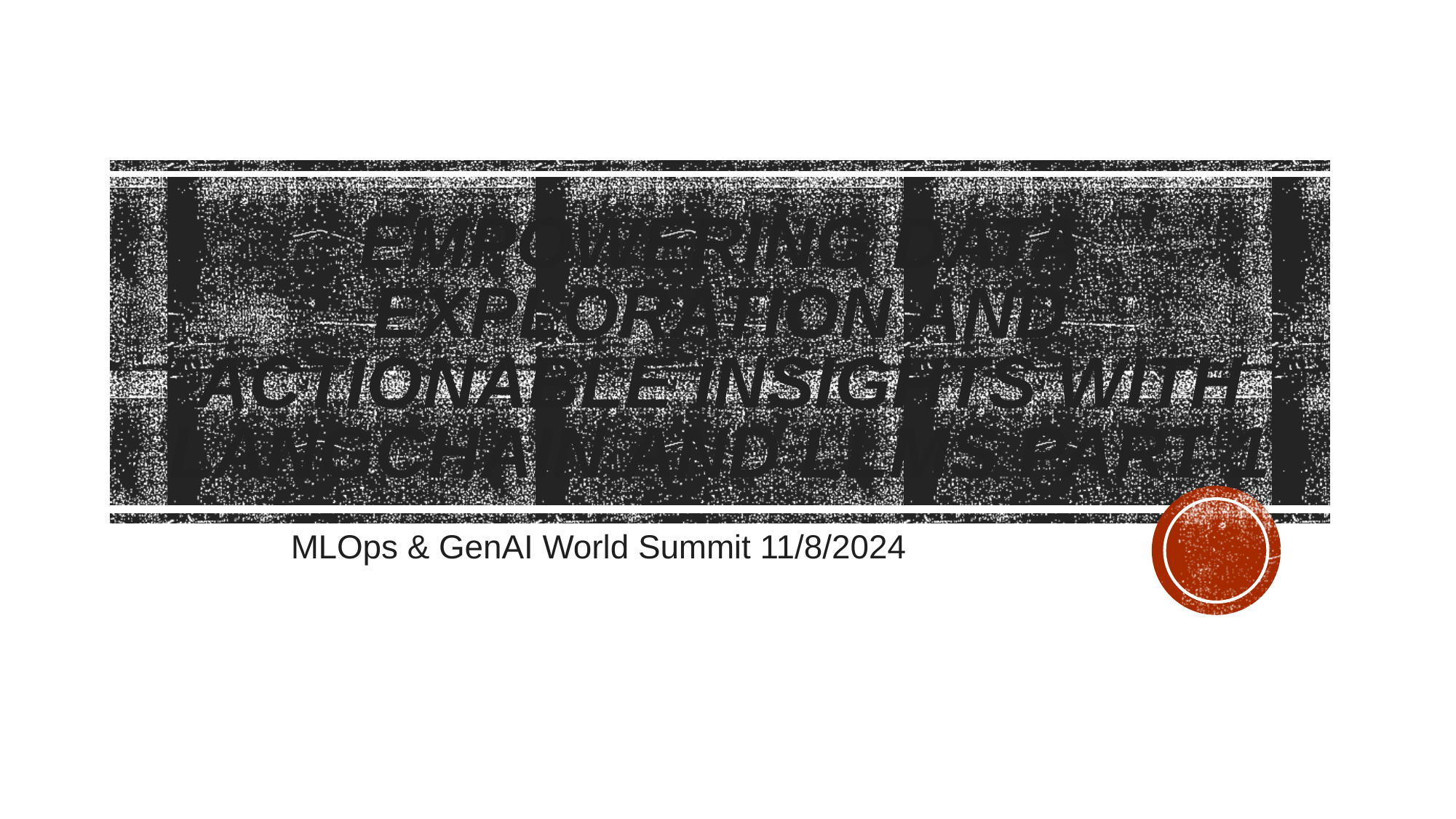

# Empowering Data Exploration and Actionable Insights with LangChain and LLMs Part 1
MLOps & GenAI World Summit 11/8/2024